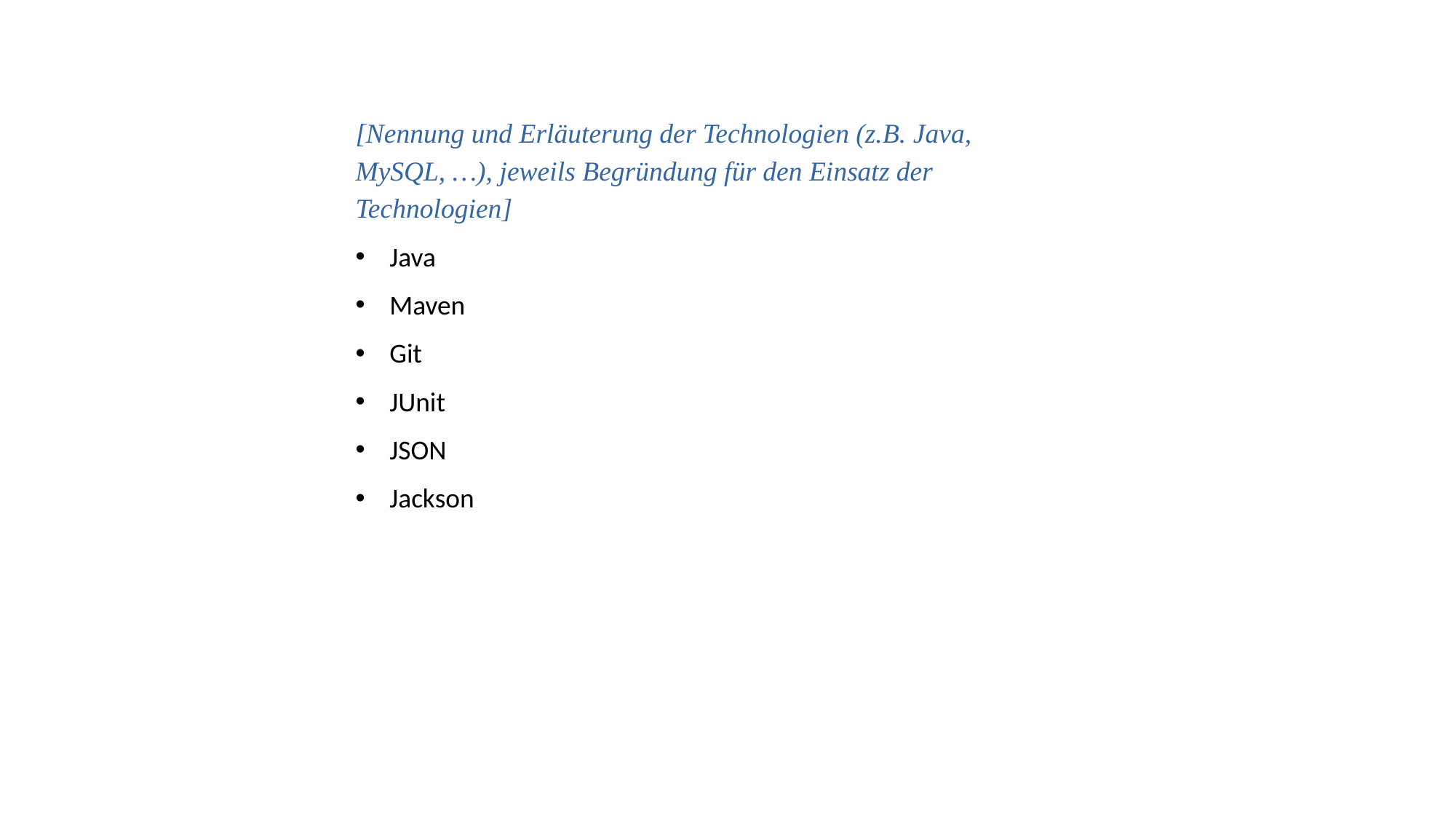

[Nennung und Erläuterung der Technologien (z.B. Java, MySQL, …), jeweils Begründung für den Einsatz der Technologien]
Java
Maven
Git
JUnit
JSON
Jackson